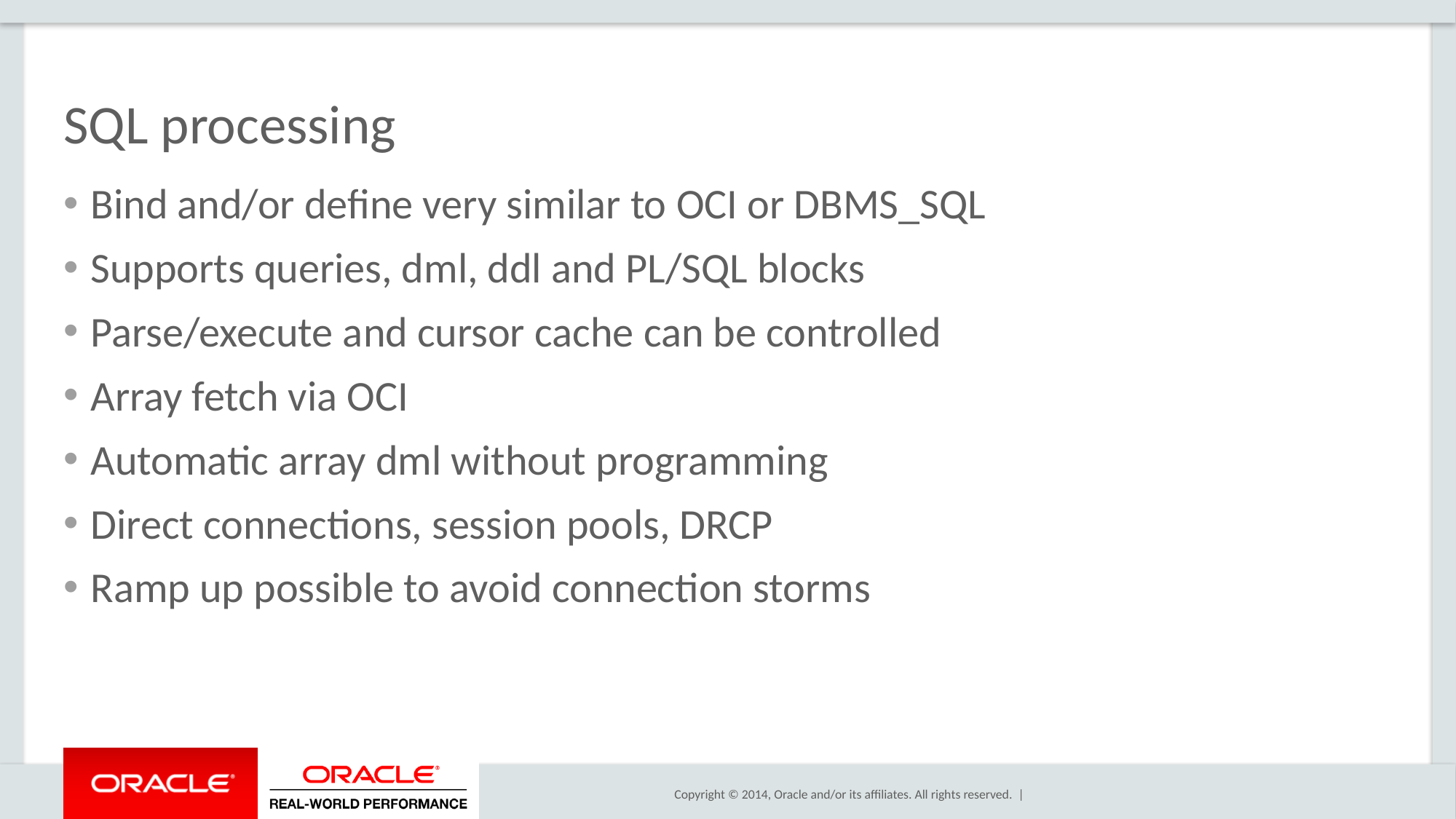

# SQL processing
Bind and/or define very similar to OCI or DBMS_SQL
Supports queries, dml, ddl and PL/SQL blocks
Parse/execute and cursor cache can be controlled
Array fetch via OCI
Automatic array dml without programming
Direct connections, session pools, DRCP
Ramp up possible to avoid connection storms